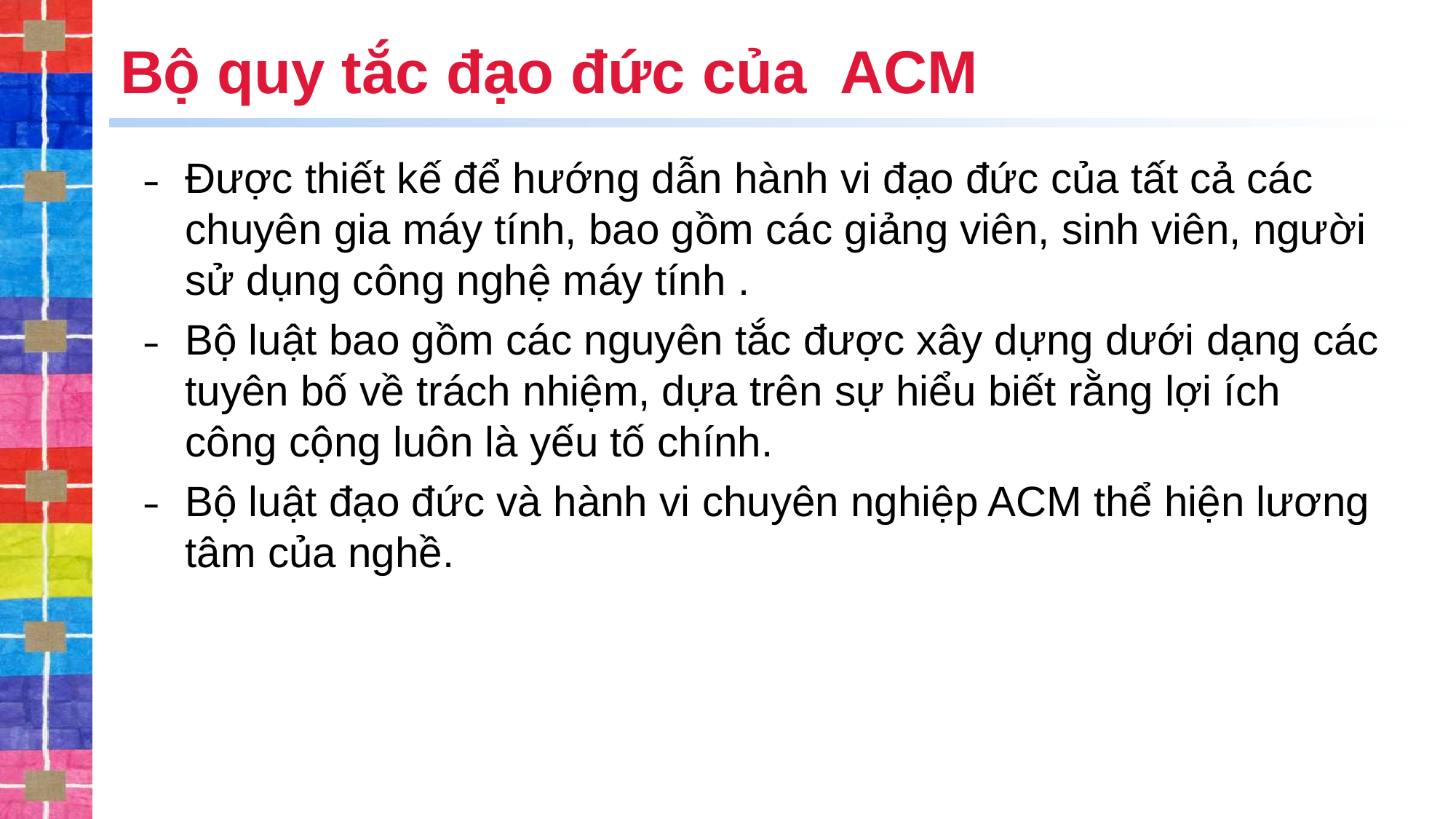

# Bộ quy tắc đạo đức của  ACM
Được thiết kế để hướng dẫn hành vi đạo đức của tất cả các chuyên gia máy tính, bao gồm các giảng viên, sinh viên, người sử dụng công nghệ máy tính .
Bộ luật bao gồm các nguyên tắc được xây dựng dưới dạng các tuyên bố về trách nhiệm, dựa trên sự hiểu biết rằng lợi ích công cộng luôn là yếu tố chính.
Bộ luật đạo đức và hành vi chuyên nghiệp ACM thể hiện lương tâm của nghề.